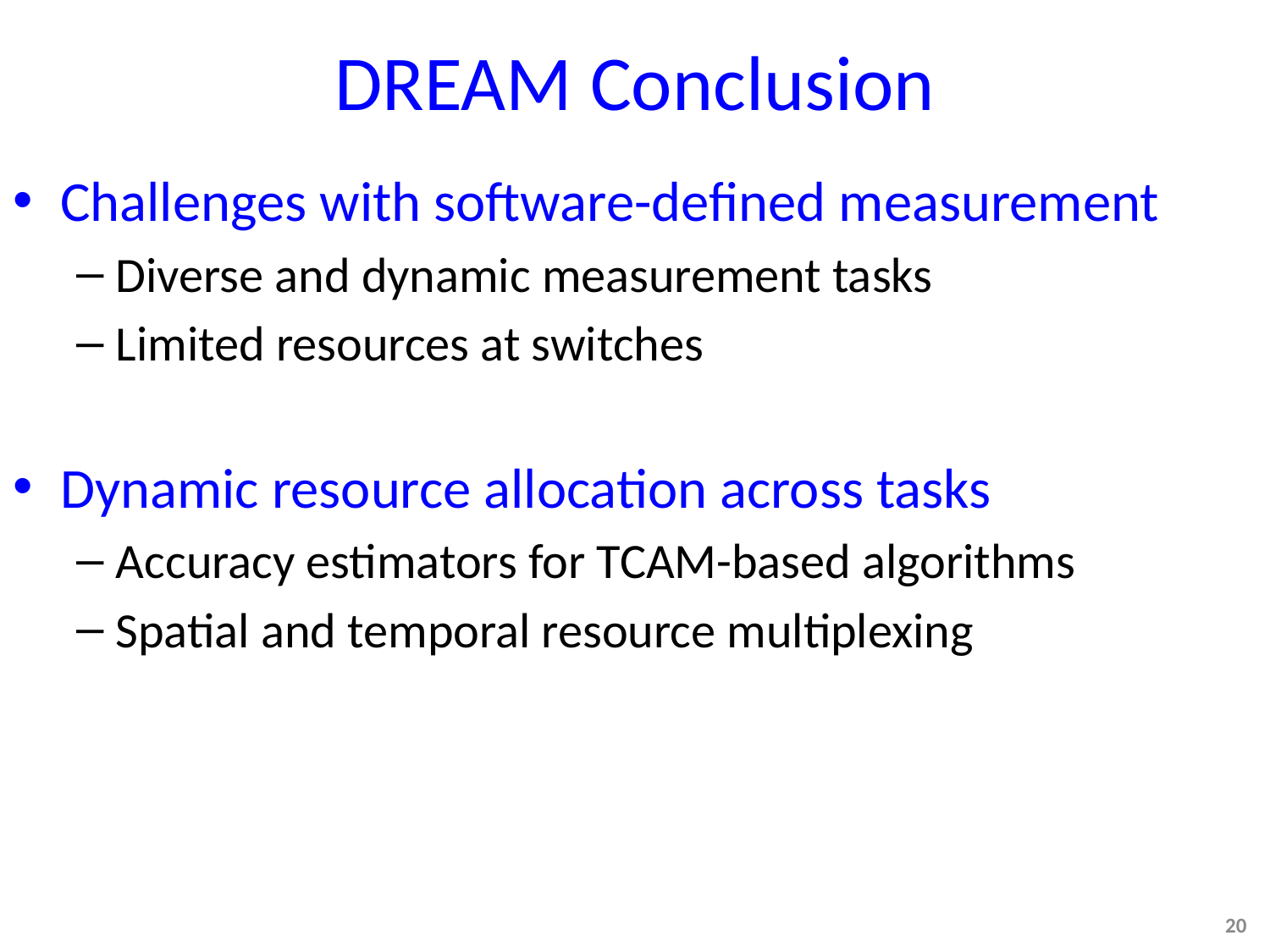

# DREAM Conclusion
Challenges with software-defined measurement
Diverse and dynamic measurement tasks
Limited resources at switches

Dynamic resource allocation across tasks
Accuracy estimators for TCAM-based algorithms
Spatial and temporal resource multiplexing
20